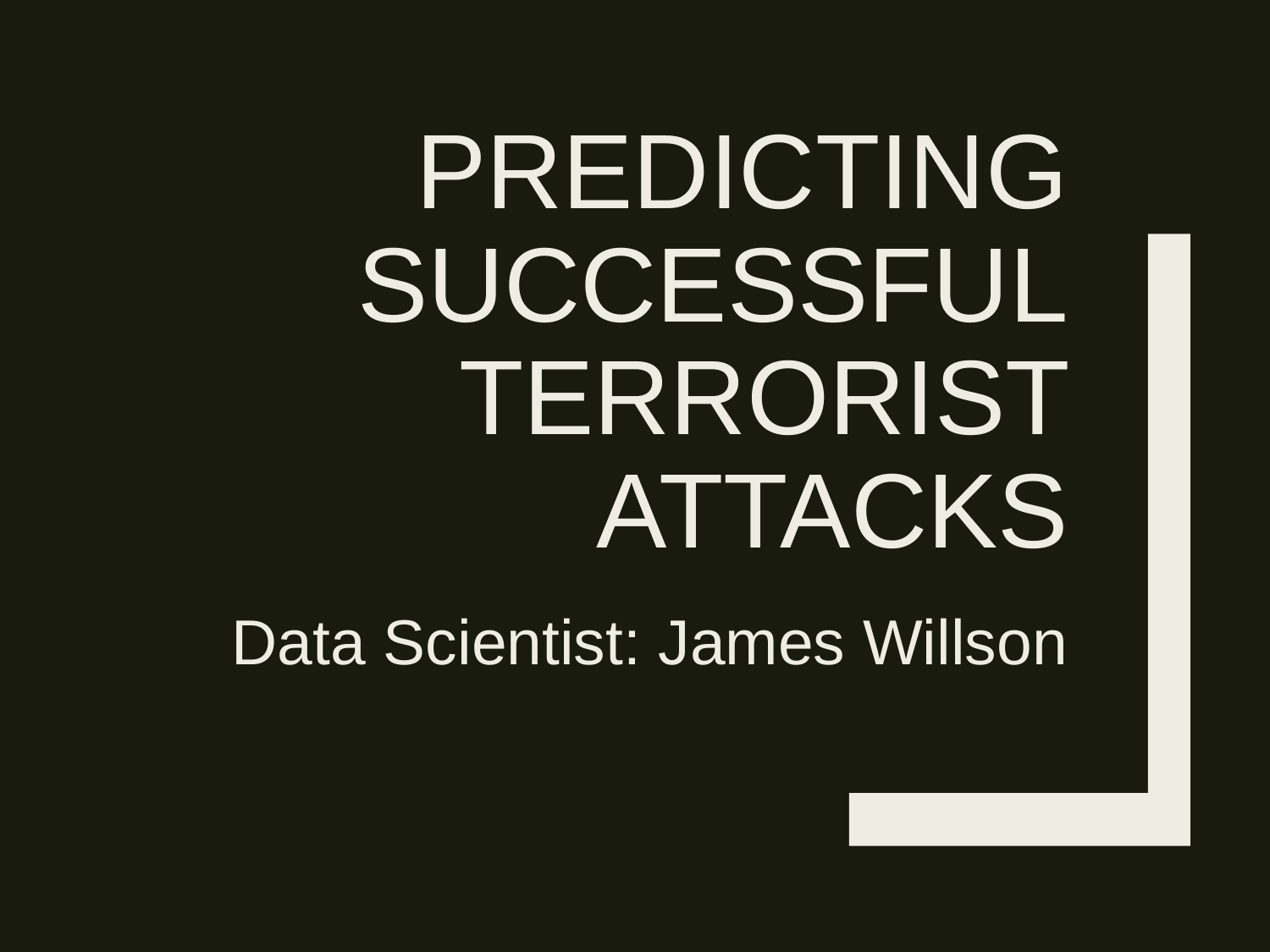

# Predicting successful Terrorist attacks
Data Scientist: James Willson